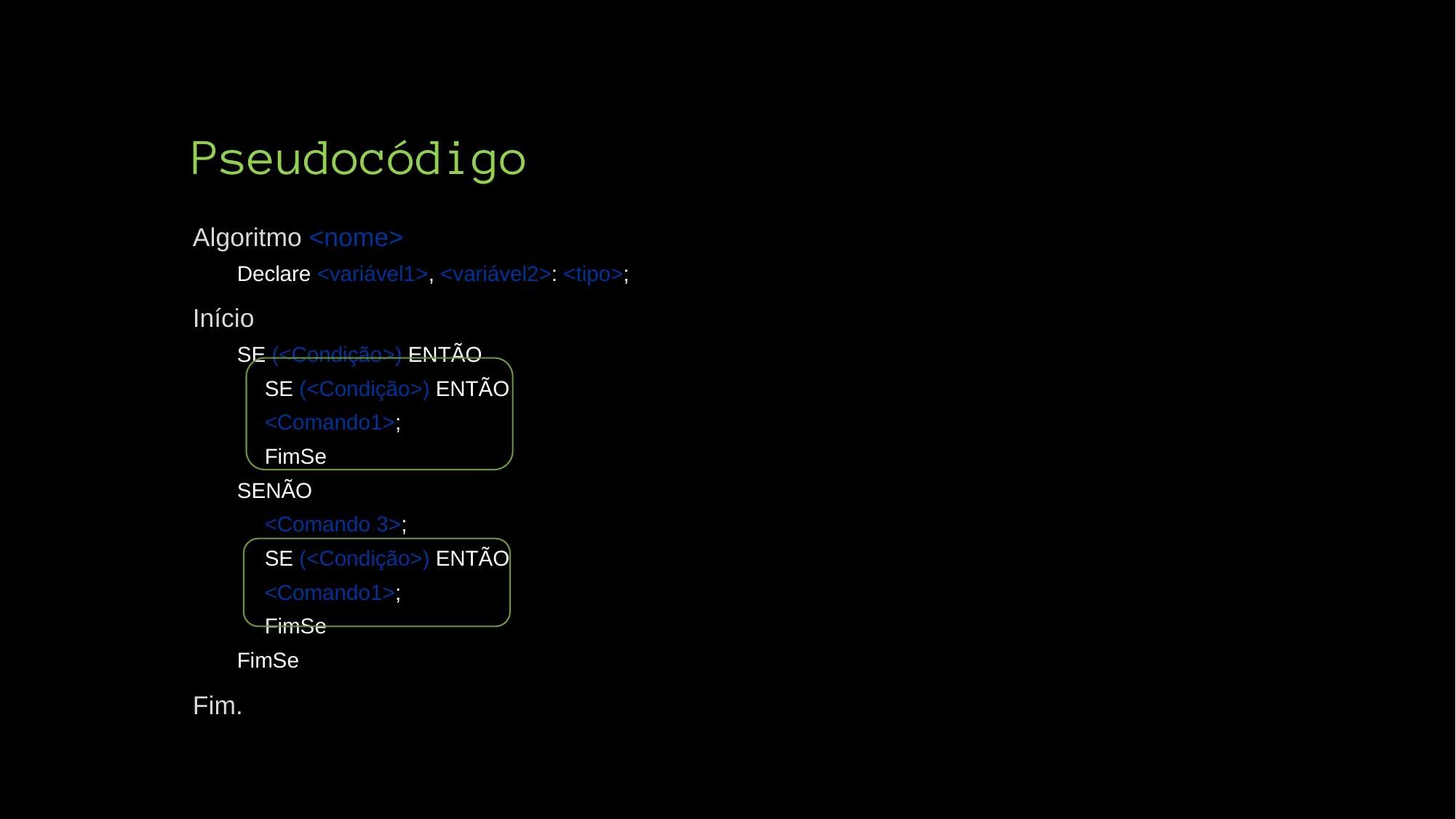

# Pseudocódigo
Algoritmo <nome>
Declare <variável1>, <variável2>: <tipo>;
Início
SE (<Condição>) ENTÃO
	SE (<Condição>) ENTÃO
		<Comando1>;
	FimSe
SENÃO
	<Comando 3>;
	SE (<Condição>) ENTÃO
		<Comando1>;
	FimSe
FimSe
Fim.